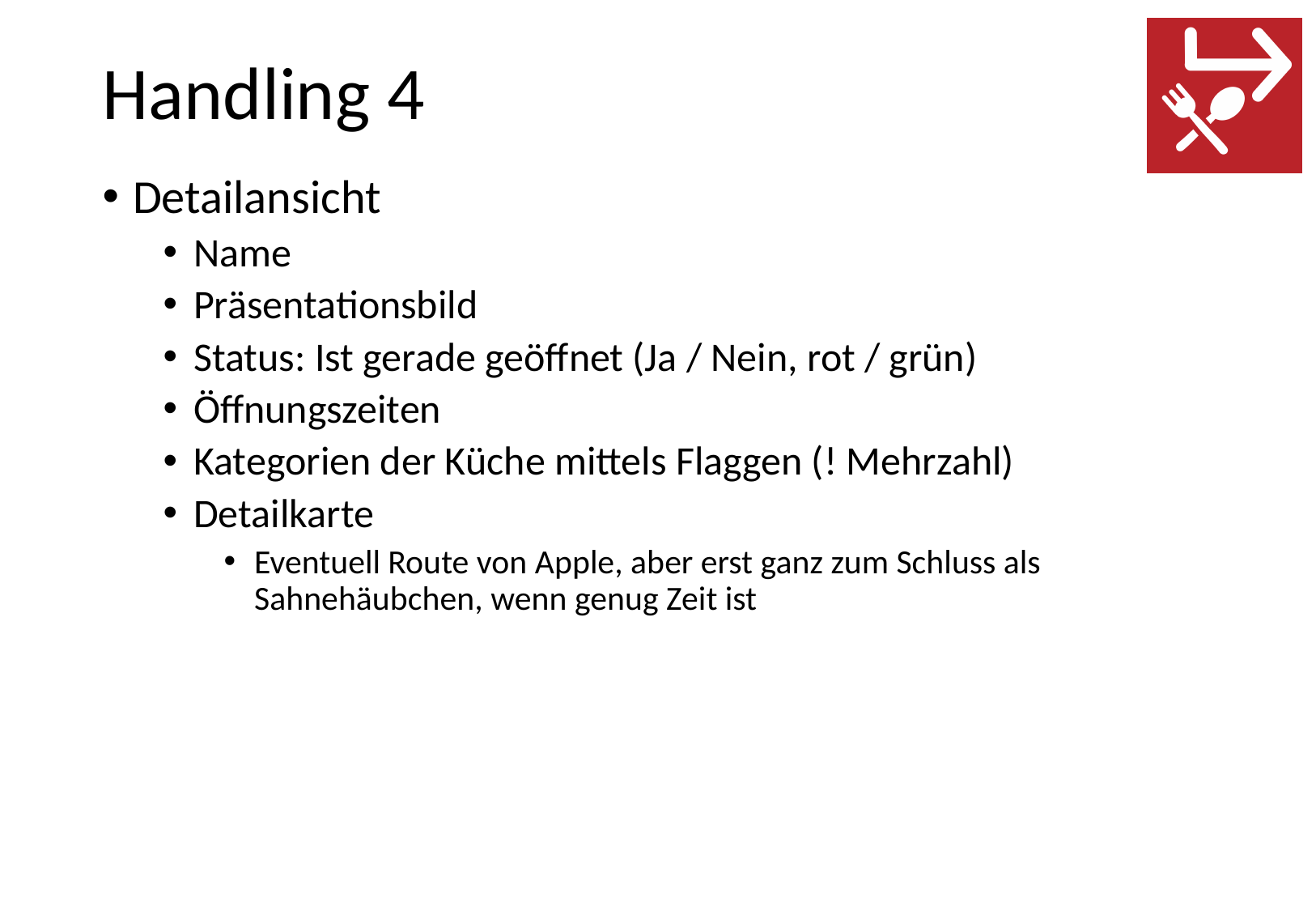

# Handling 4
Detailansicht
Name
Präsentationsbild
Status: Ist gerade geöffnet (Ja / Nein, rot / grün)
Öffnungszeiten
Kategorien der Küche mittels Flaggen (! Mehrzahl)
Detailkarte
Eventuell Route von Apple, aber erst ganz zum Schluss als Sahnehäubchen, wenn genug Zeit ist